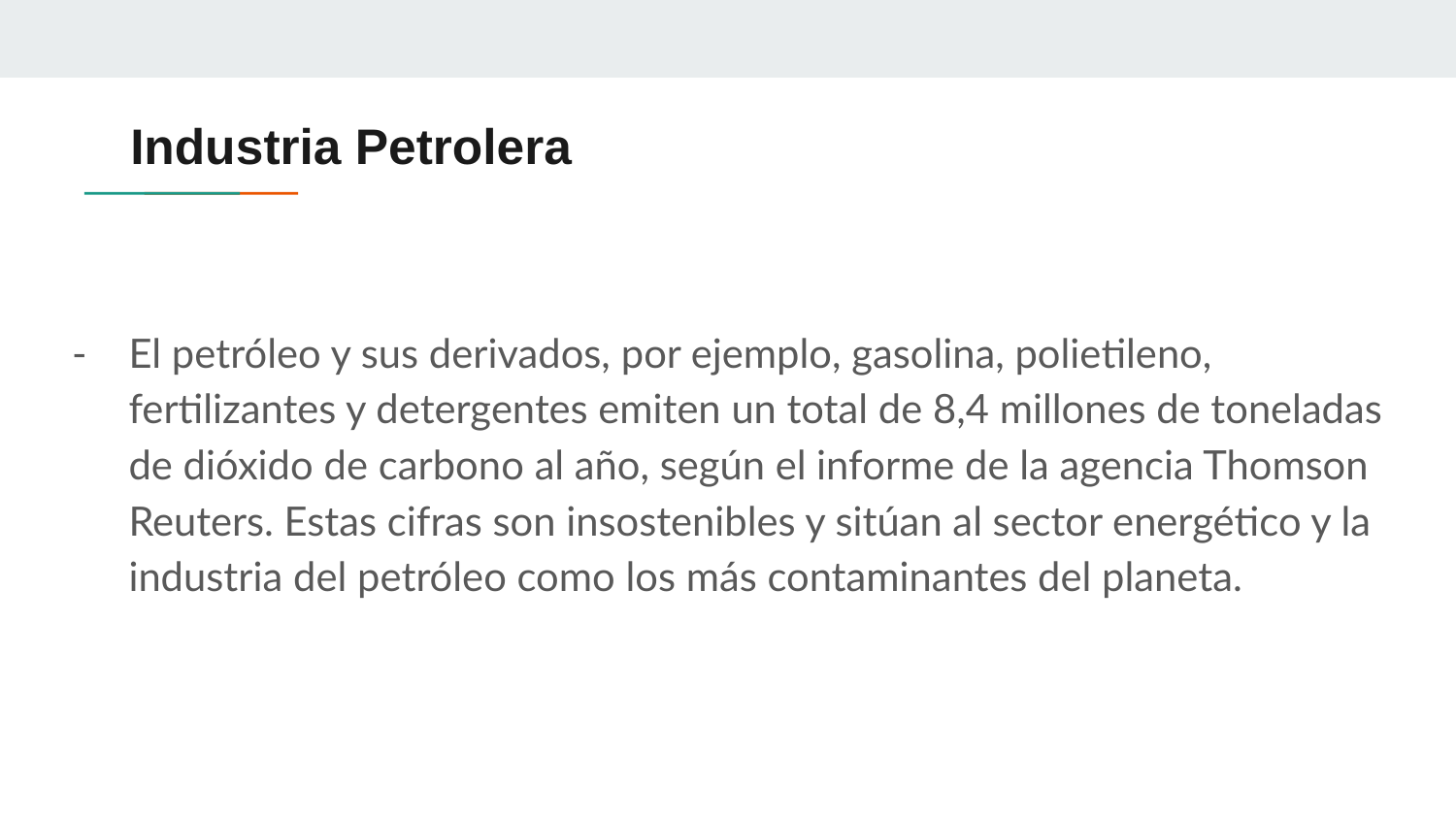

# Industria Petrolera
El petróleo y sus derivados, por ejemplo, gasolina, polietileno, fertilizantes y detergentes emiten un total de 8,4 millones de toneladas de dióxido de carbono al año, según el informe de la agencia Thomson Reuters. Estas cifras son insostenibles y sitúan al sector energético y la industria del petróleo como los más contaminantes del planeta.